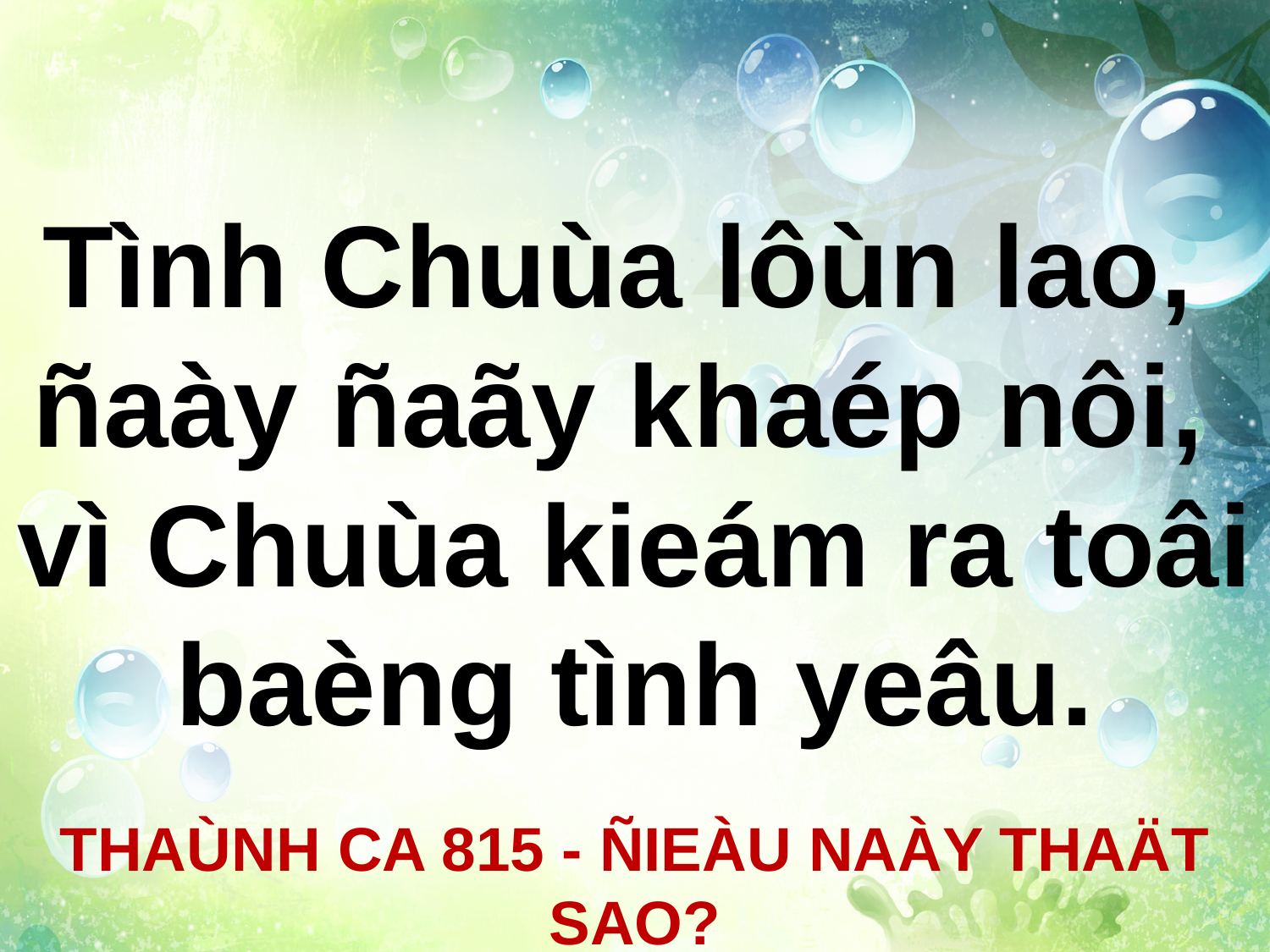

Tình Chuùa lôùn lao,
ñaày ñaãy khaép nôi,
vì Chuùa kieám ra toâi baèng tình yeâu.
THAÙNH CA 815 - ÑIEÀU NAÀY THAÄT SAO?